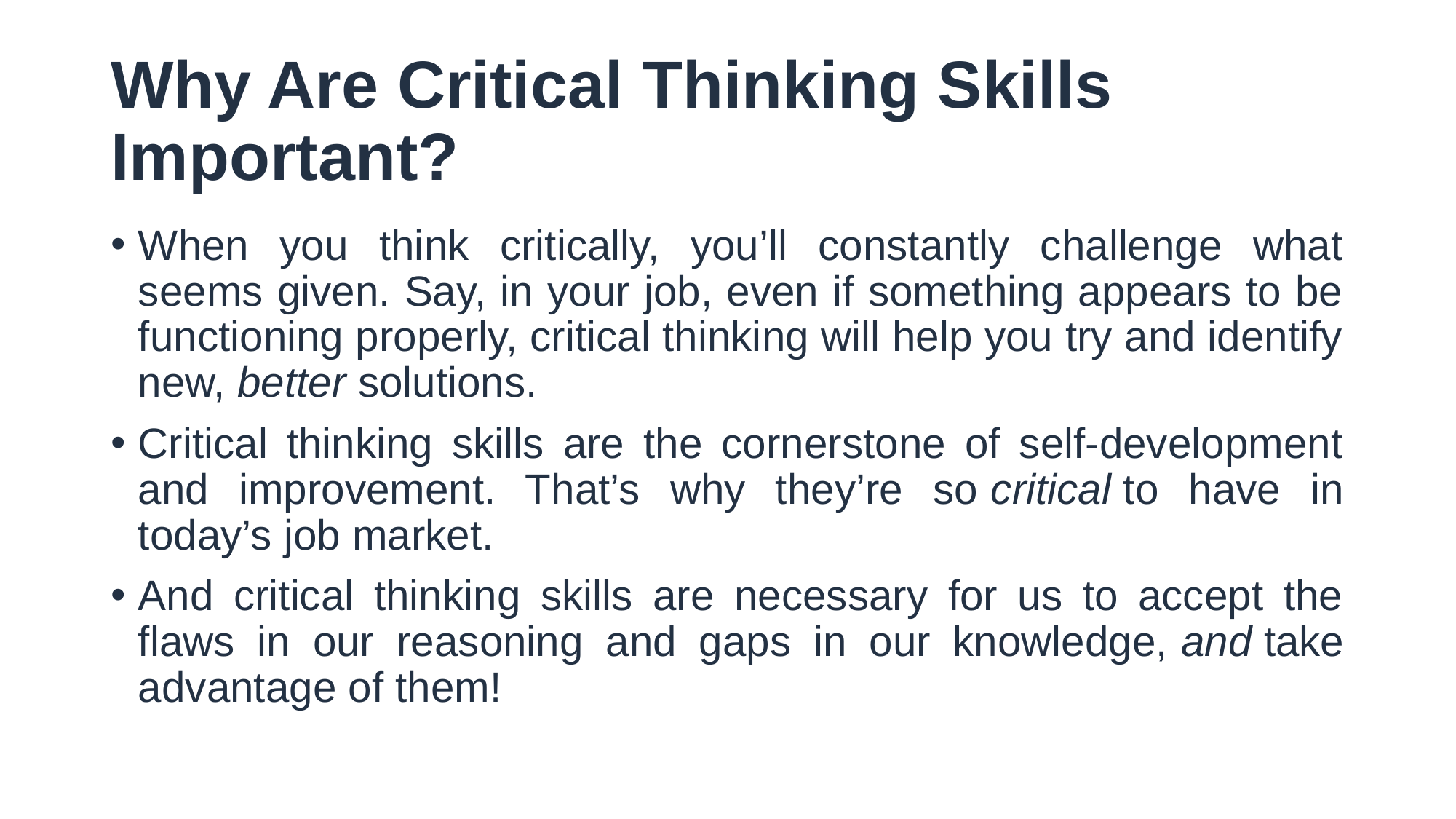

# Why Are Critical Thinking Skills Important?
When you think critically, you’ll constantly challenge what seems given. Say, in your job, even if something appears to be functioning properly, critical thinking will help you try and identify new, better solutions.
Critical thinking skills are the cornerstone of self-development and improvement. That’s why they’re so critical to have in today’s job market.
And critical thinking skills are necessary for us to accept the flaws in our reasoning and gaps in our knowledge, and take advantage of them!